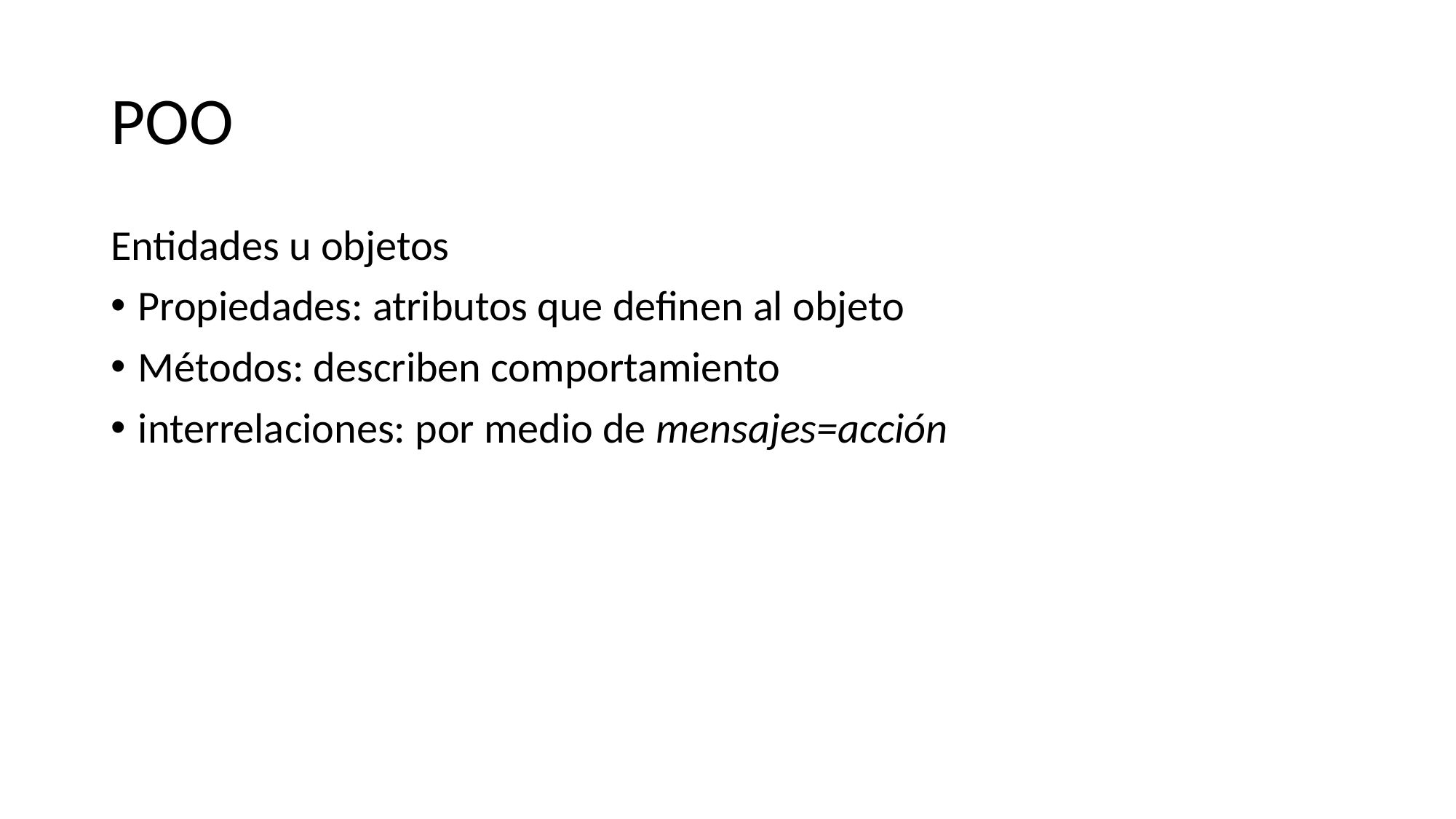

# POO
Entidades u objetos
Propiedades: atributos que definen al objeto
Métodos: describen comportamiento
interrelaciones: por medio de mensajes=acción